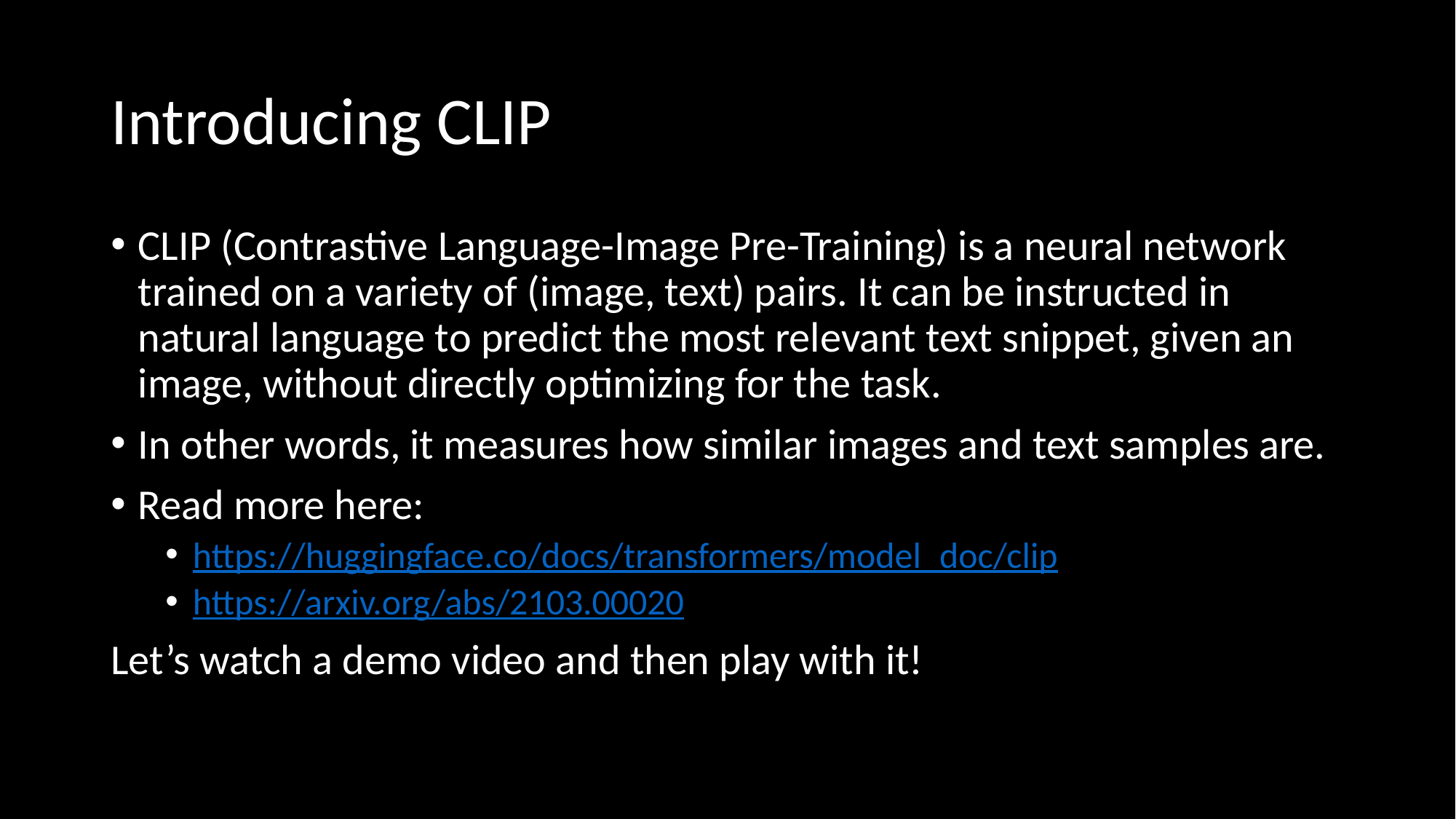

# Introducing CLIP
CLIP (Contrastive Language-Image Pre-Training) is a neural network trained on a variety of (image, text) pairs. It can be instructed in natural language to predict the most relevant text snippet, given an image, without directly optimizing for the task.
In other words, it measures how similar images and text samples are.
Read more here:
https://huggingface.co/docs/transformers/model_doc/clip
https://arxiv.org/abs/2103.00020
Let’s watch a demo video and then play with it!